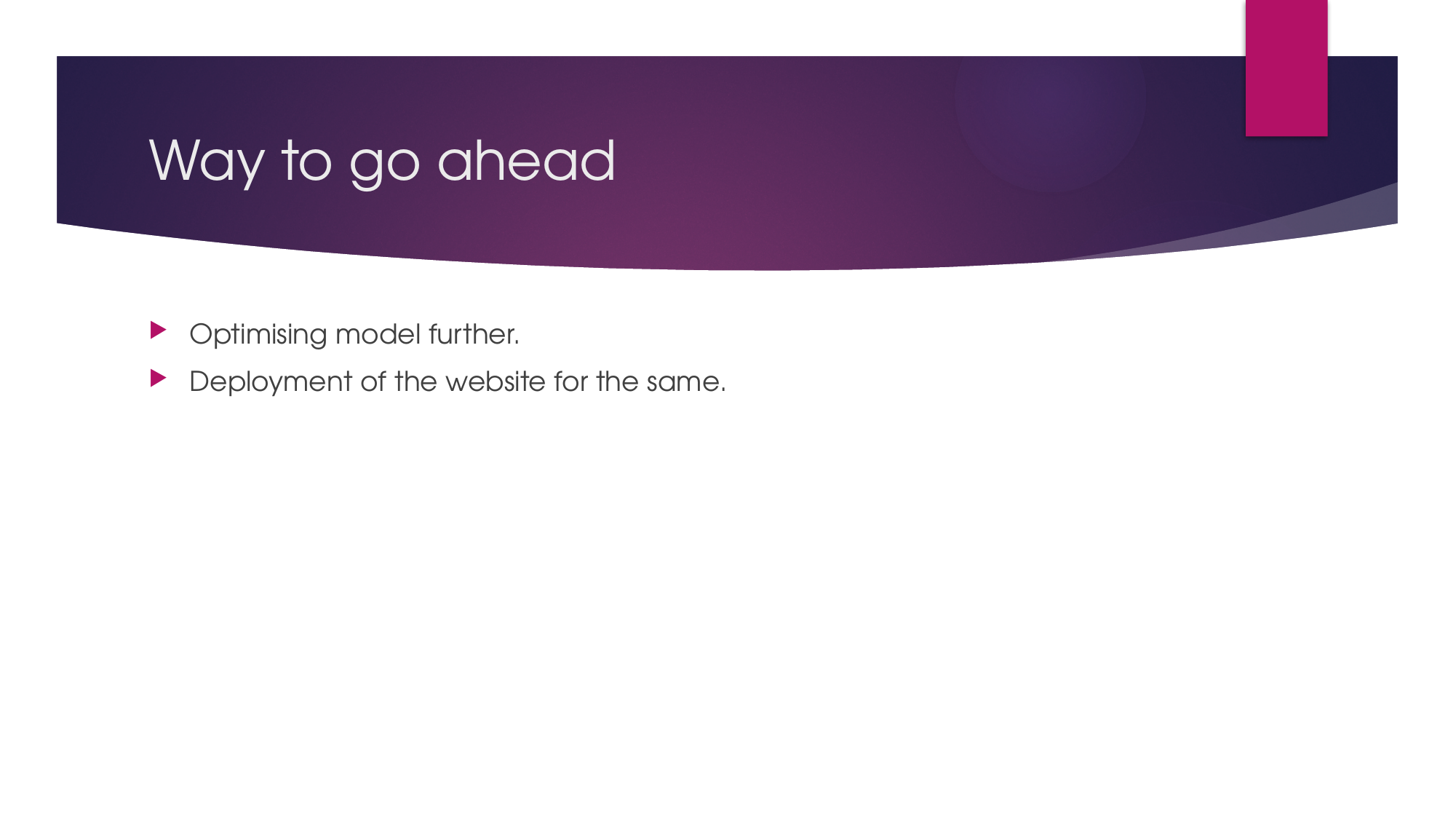

# Way to go ahead
Optimising model further.
Deployment of the website for the same.